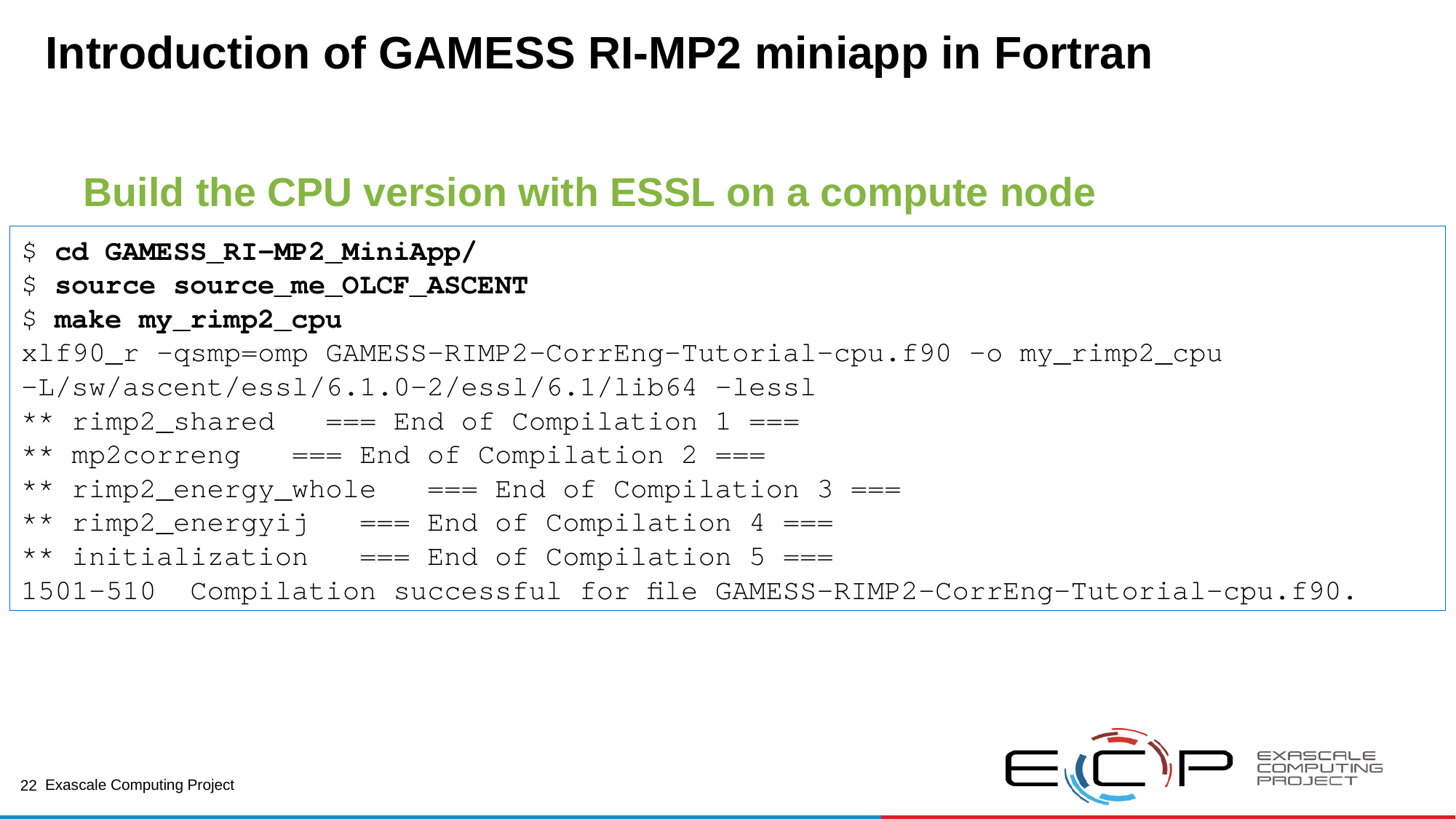

22
# Introduction of GAMESS RI-MP2 miniapp in Fortran
Build the CPU version with ESSL on a compute node

$ cd GAMESS_RI-MP2_MiniApp/
$ source source_me_OLCF_ASCENT
$ make my_rimp2_cpu
xlf90_r -qsmp=omp GAMESS-RIMP2-CorrEng-Tutorial-cpu.f90 -o my_rimp2_cpu -L/sw/ascent/essl/6.1.0-2/essl/6.1/lib64 -lessl
** rimp2_shared   === End of Compilation 1 ===
** mp2correng   === End of Compilation 2 ===
** rimp2_energy_whole   === End of Compilation 3 ===
** rimp2_energyij   === End of Compilation 4 ===
** initialization   === End of Compilation 5 ===
1501-510  Compilation successful for file GAMESS-RIMP2-CorrEng-Tutorial-cpu.f90.